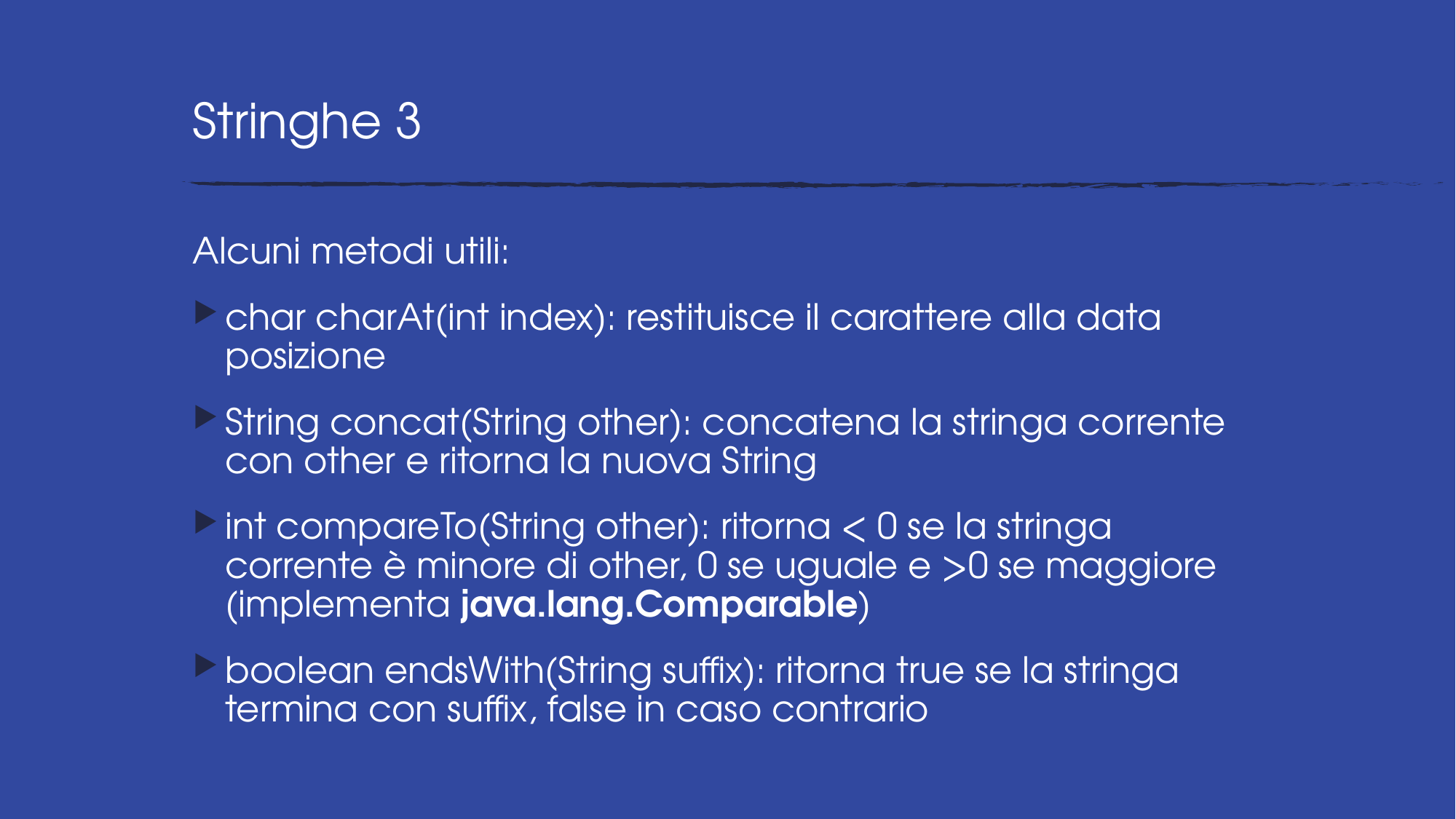

# Stringhe 3
Alcuni metodi utili:
char charAt(int index): restituisce il carattere alla data posizione
String concat(String other): concatena la stringa corrente con other e ritorna la nuova String
int compareTo(String other): ritorna < 0 se la stringa corrente è minore di other, 0 se uguale e >0 se maggiore (implementa java.lang.Comparable)
boolean endsWith(String suffix): ritorna true se la stringa termina con suffix, false in caso contrario